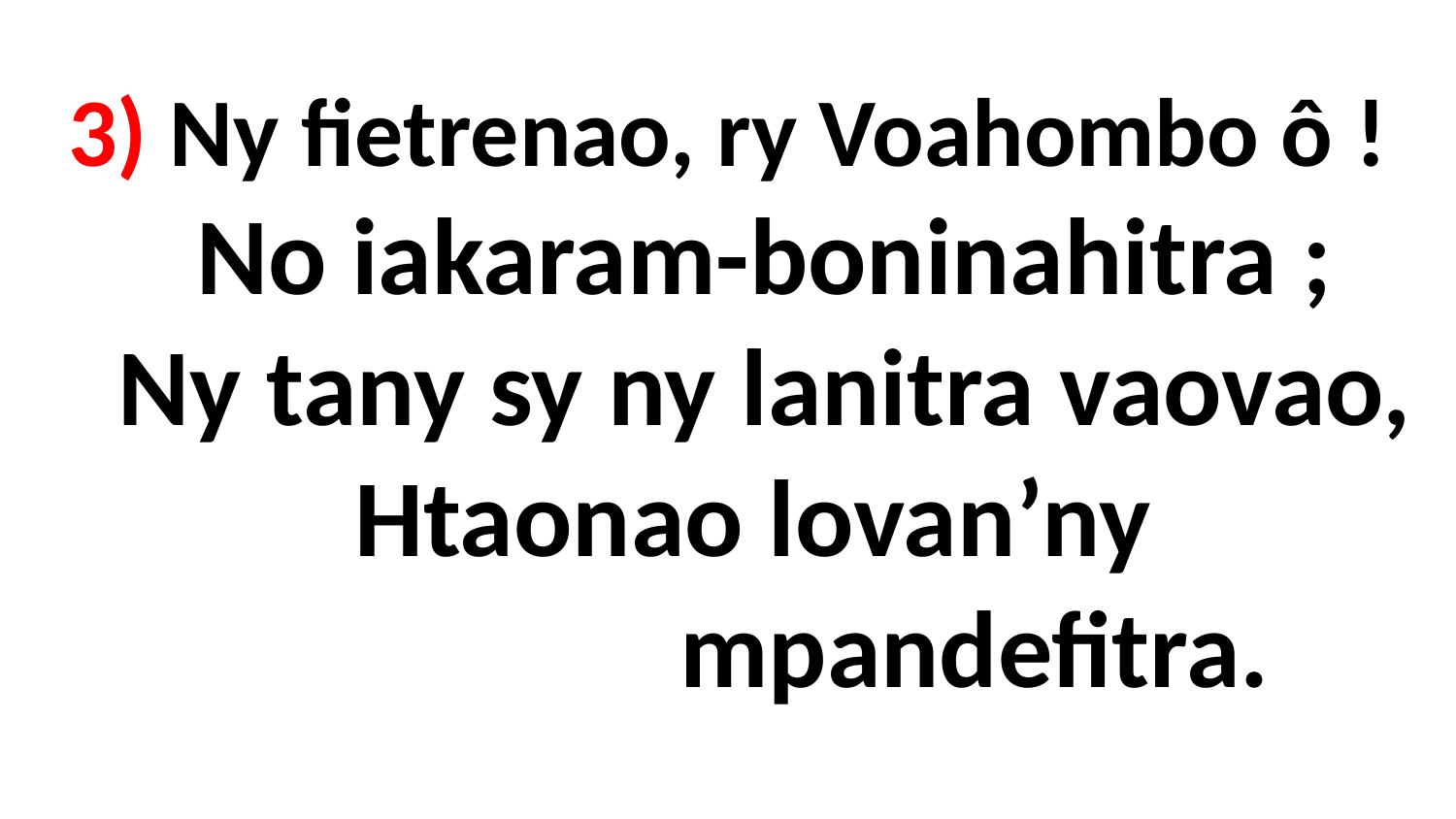

# 3) Ny fietrenao, ry Voahombo ô ! No iakaram-boninahitra ; Ny tany sy ny lanitra vaovao, Htaonao lovan’ny mpandefitra.